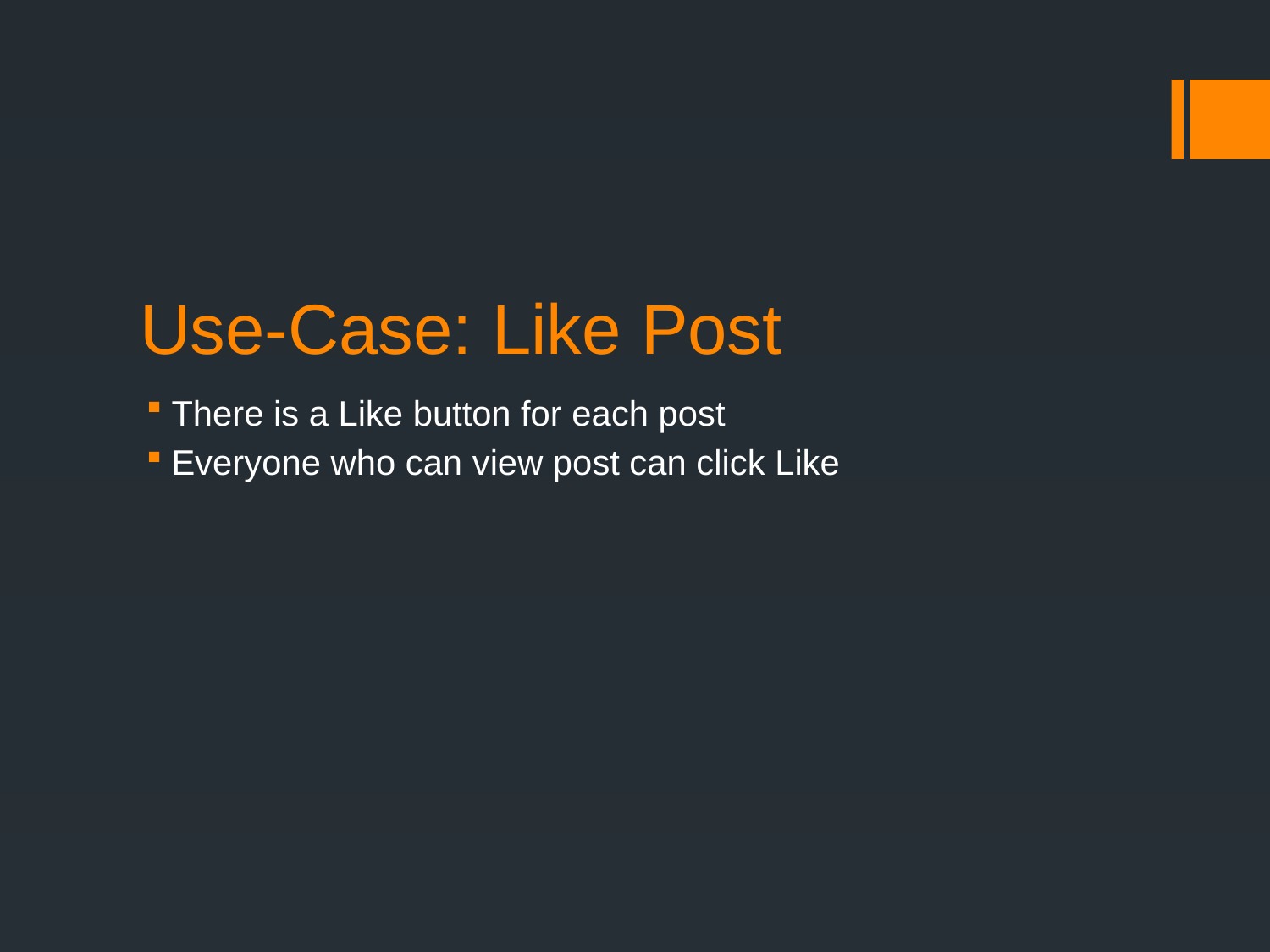

# Use-Case: Like Post
There is a Like button for each post
Everyone who can view post can click Like